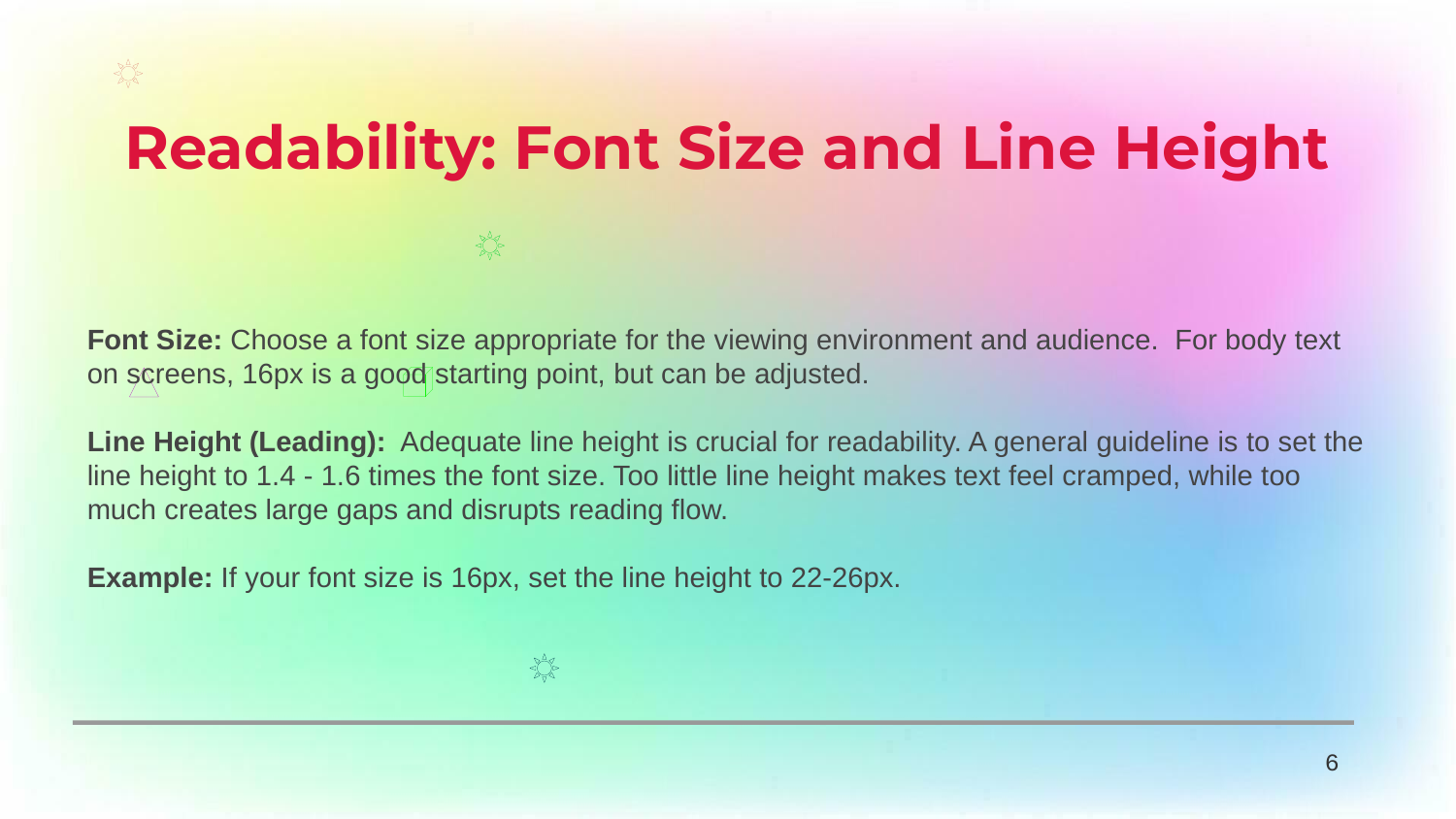

Readability: Font Size and Line Height

Font Size: Choose a font size appropriate for the viewing environment and audience.  For body text on screens, 16px is a good starting point, but can be adjusted.

Line Height (Leading):  Adequate line height is crucial for readability. A general guideline is to set the line height to 1.4 - 1.6 times the font size. Too little line height makes text feel cramped, while too much creates large gaps and disrupts reading flow.

Example: If your font size is 16px, set the line height to 22-26px.

6